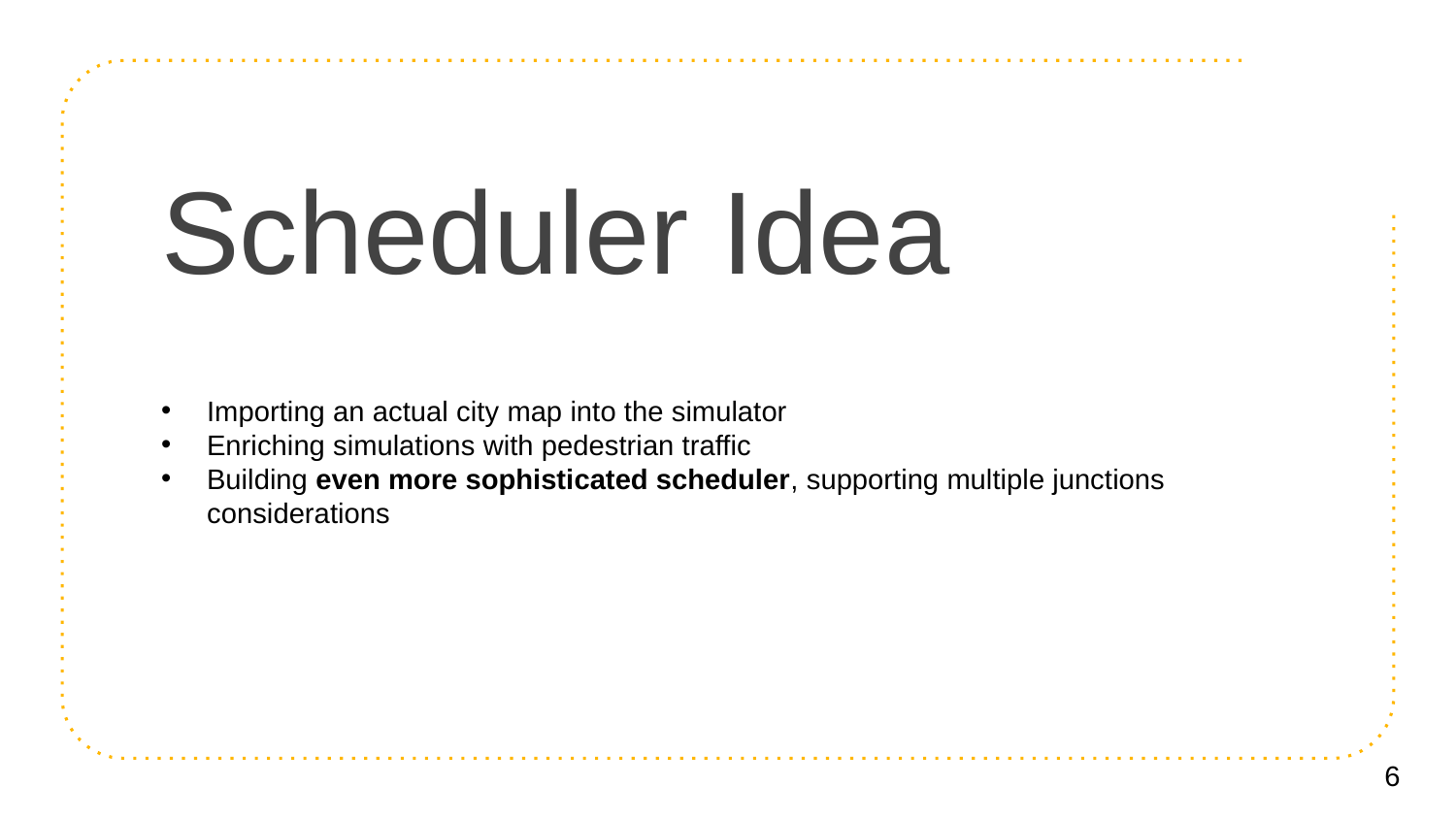

# Scheduler Idea
Importing an actual city map into the simulator
Enriching simulations with pedestrian traffic
Building even more sophisticated scheduler, supporting multiple junctions considerations

6